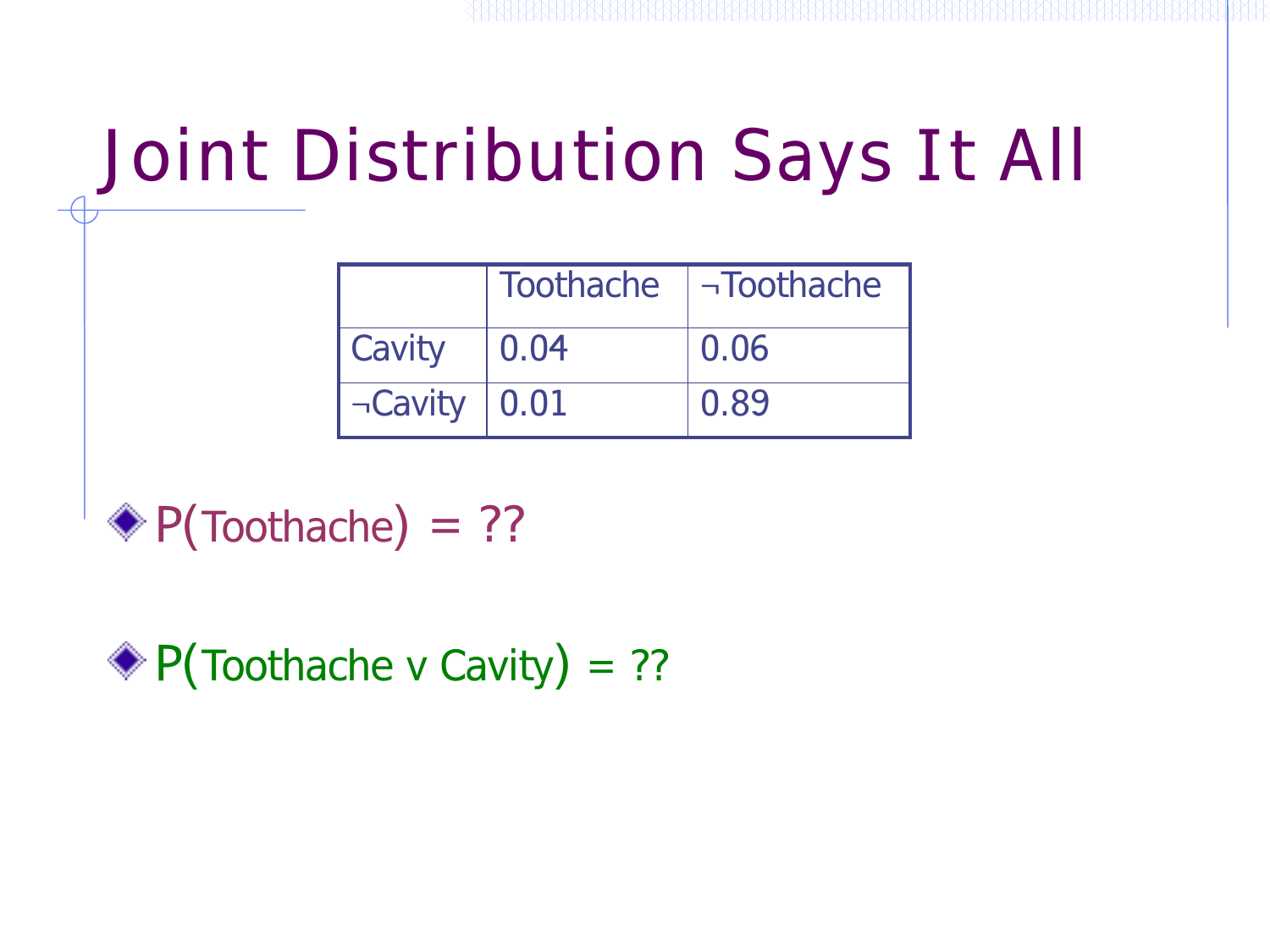

# Joint Distribution Says It All
|  | Toothache | ¬Toothache |
| --- | --- | --- |
| Cavity | 0.04 | 0.06 |
| ¬Cavity | 0.01 | 0.89 |
P(Toothache) = ??

P(Toothache v Cavity) = ??